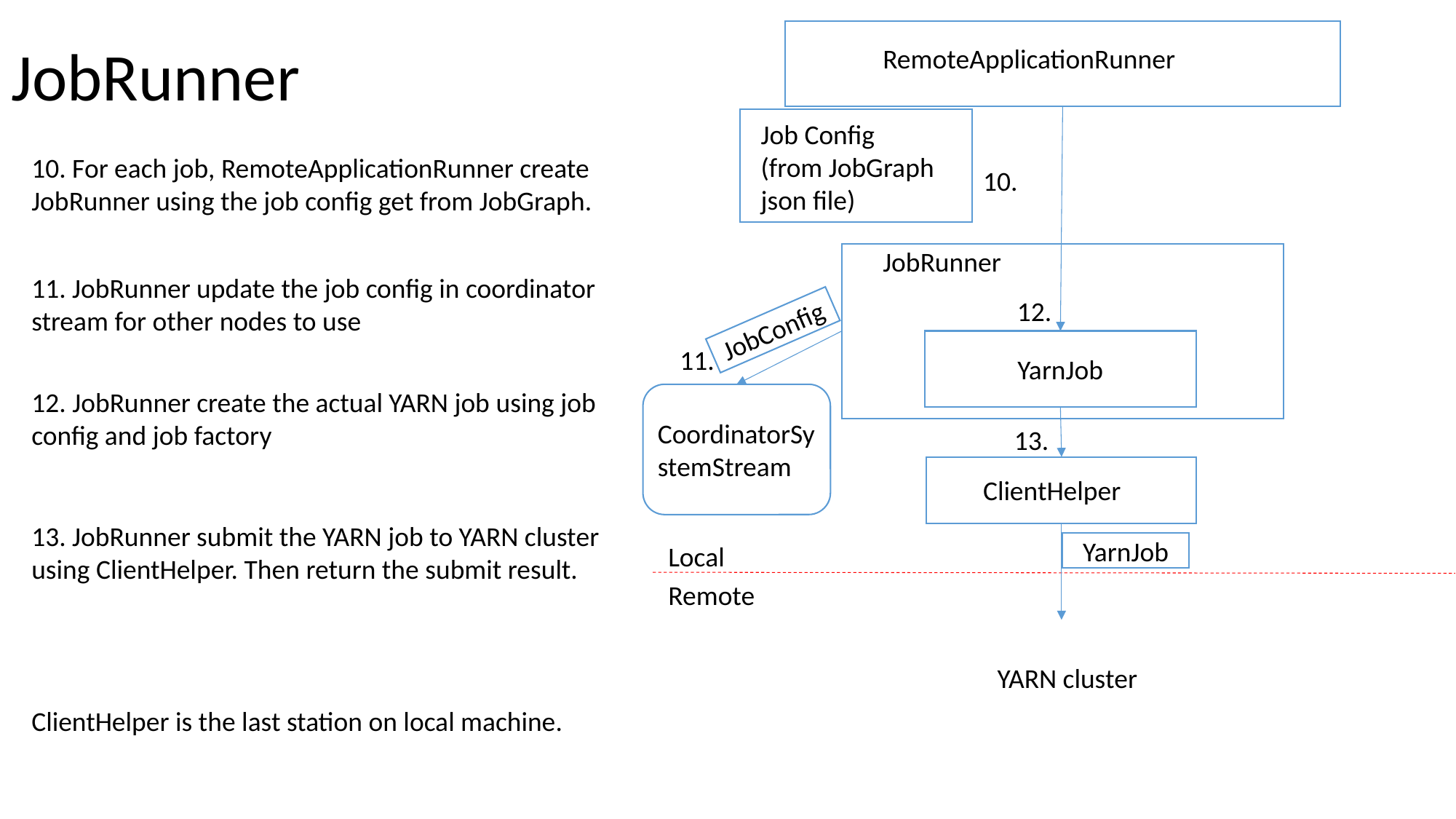

# JobRunner

RemoteApplicationRunner

Job Config
(from JobGraph json file)
10. For each job, RemoteApplicationRunner create JobRunner using the job config get from JobGraph.
10.
JobRunner

11. JobRunner update the job config in coordinator stream for other nodes to use
12.
JobConfig
YarnJob
11.
12. JobRunner create the actual YARN job using job config and job factory

CoordinatorSystemStream
13.

ClientHelper
13. JobRunner submit the YARN job to YARN cluster using ClientHelper. Then return the submit result.
YarnJob
Local
Remote
YARN cluster
ClientHelper is the last station on local machine.